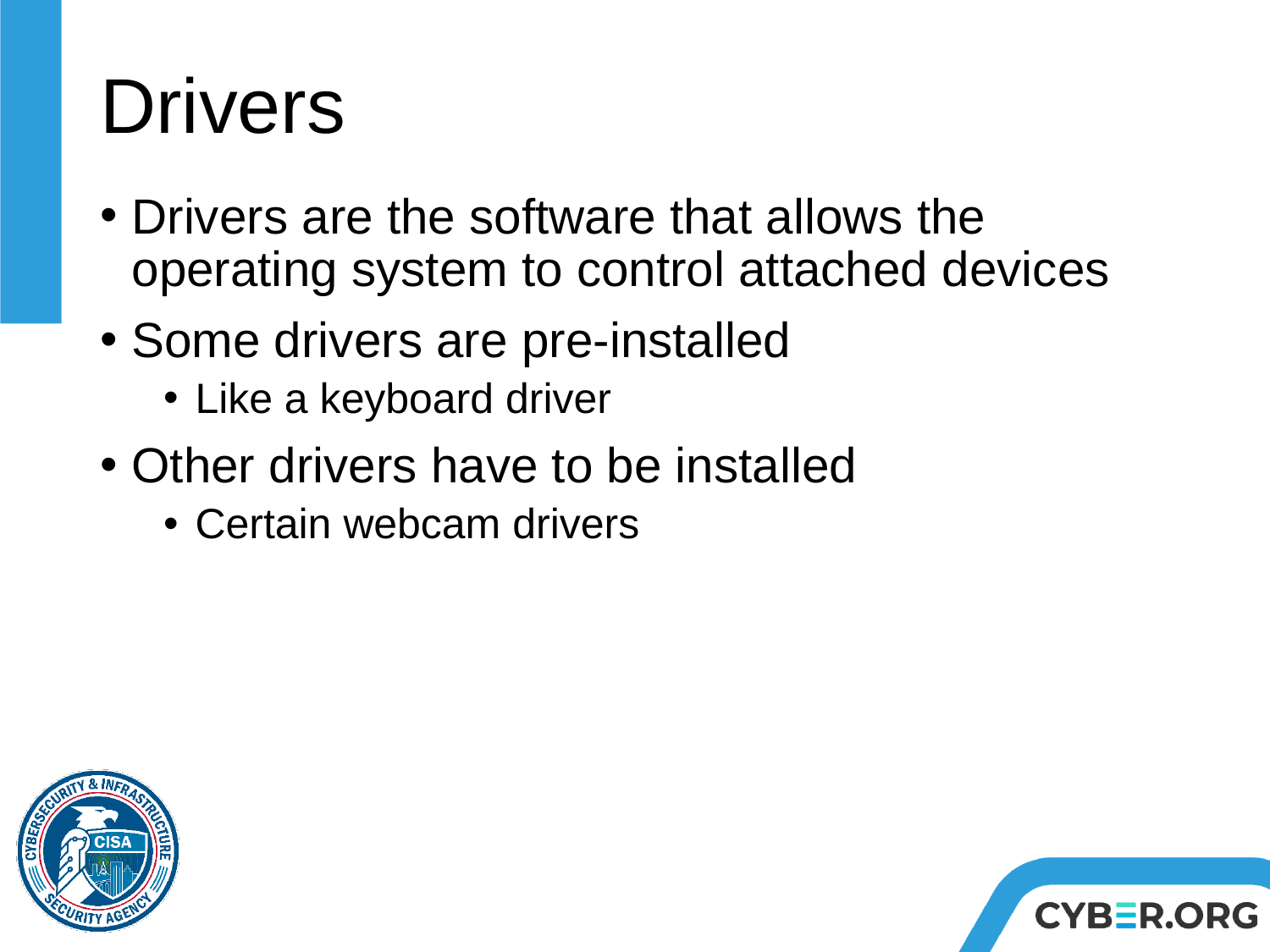

# Drivers
Drivers are the software that allows the operating system to control attached devices
Some drivers are pre-installed
Like a keyboard driver
Other drivers have to be installed
Certain webcam drivers